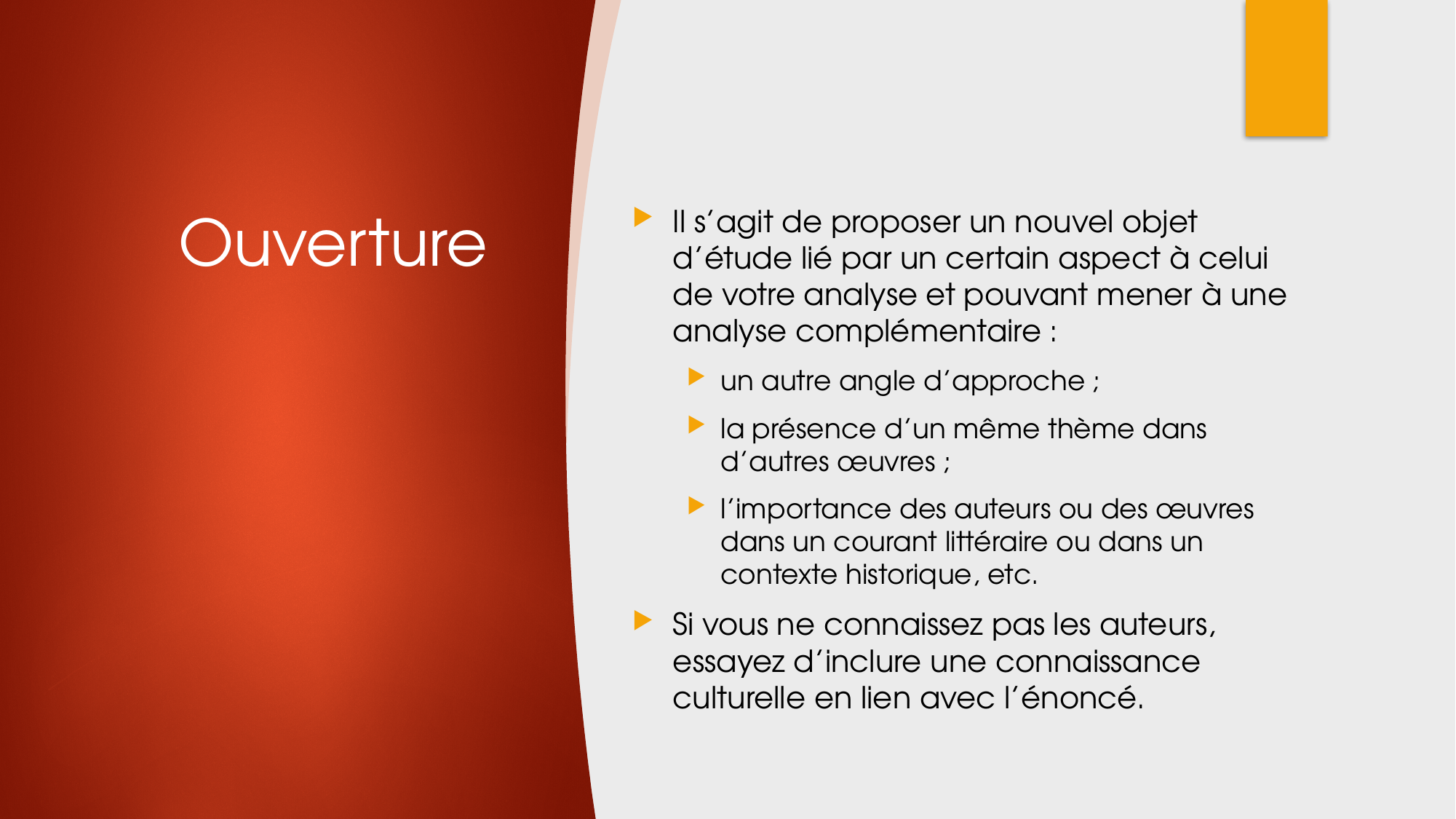

# Ouverture
Il s’agit de proposer un nouvel objet d’étude lié par un certain aspect à celui de votre analyse et pouvant mener à une analyse complémentaire :
un autre angle d’approche ;
la présence d’un même thème dans d’autres œuvres ;
l’importance des auteurs ou des œuvres dans un courant littéraire ou dans un contexte historique, etc.
Si vous ne connaissez pas les auteurs, essayez d’inclure une connaissance culturelle en lien avec l’énoncé.